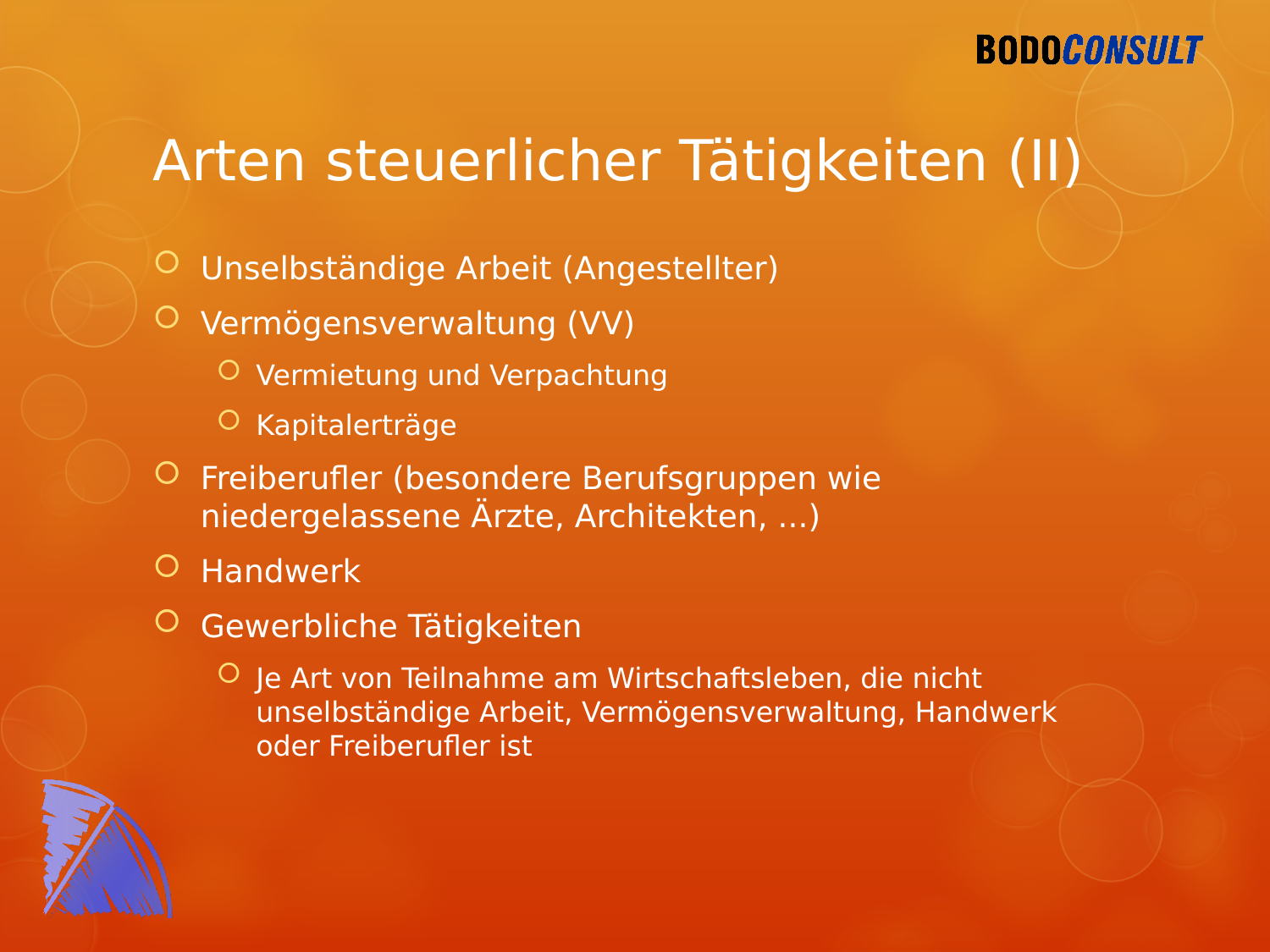

# Arten steuerlicher Tätigkeiten (II)
Unselbständige Arbeit (Angestellter)
Vermögensverwaltung (VV)
Vermietung und Verpachtung
Kapitalerträge
Freiberufler (besondere Berufsgruppen wie niedergelassene Ärzte, Architekten, ...)
Handwerk
Gewerbliche Tätigkeiten
Je Art von Teilnahme am Wirtschaftsleben, die nicht unselbständige Arbeit, Vermögensverwaltung, Handwerk oder Freiberufler ist